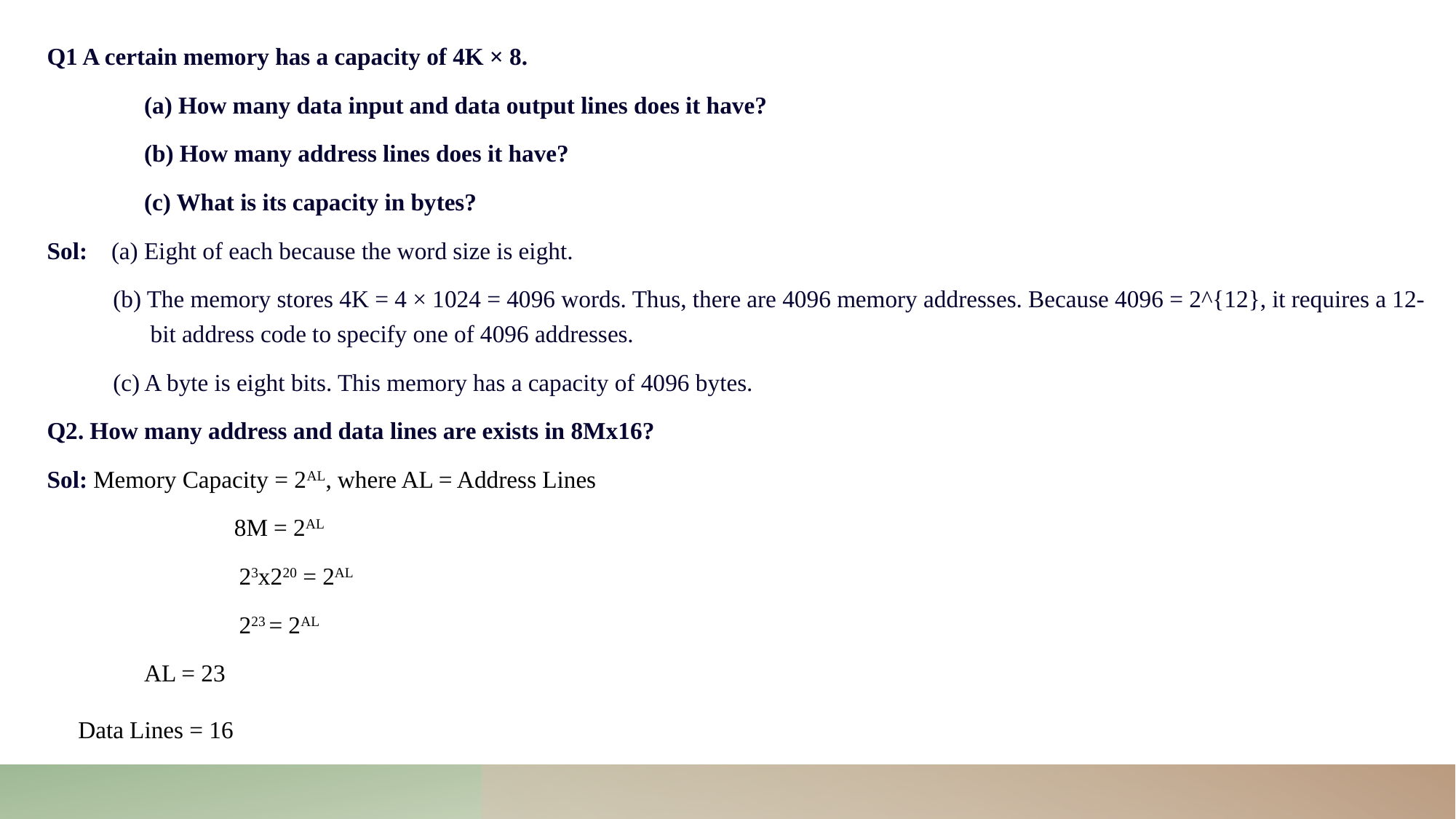

Q1 A certain memory has a capacity of 4K × 8.
	(a) How many data input and data output lines does it have?
	(b) How many address lines does it have?
	(c) What is its capacity in bytes?
Sol:    (a) Eight of each because the word size is eight.
           (b) The memory stores 4K = 4 × 1024 = 4096 words. Thus, there are 4096 memory addresses. Because 4096 = 2^{12}, it requires a 12-bit address code to specify one of 4096 addresses.
           (c) A byte is eight bits. This memory has a capacity of 4096 bytes.
Q2. How many address and data lines are exists in 8Mx16?
Sol: Memory Capacity = 2AL, where AL = Address Lines
 	               8M = 2AL
                                23x220 = 2AL
                                223 = 2AL
		AL = 23
    Data Lines = 16